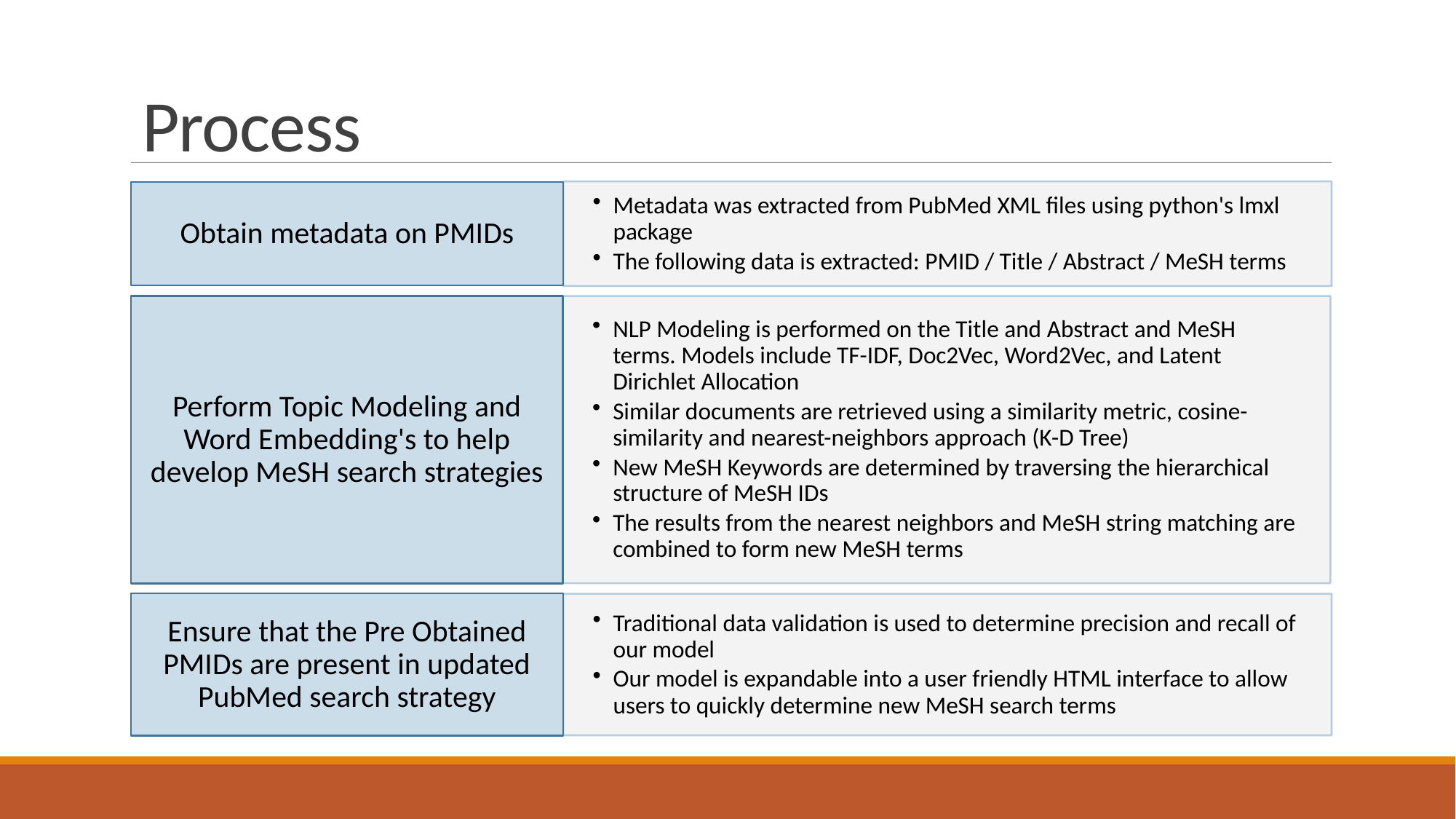

# Process
Metadata was extracted from PubMed XML files using python's lmxl package
The following data is extracted: PMID / Title / Abstract / MeSH terms
Obtain metadata on PMIDs
NLP Modeling is performed on the Title and Abstract and MeSH terms. Models include TF-IDF, Doc2Vec, Word2Vec, and Latent Dirichlet Allocation
Similar documents are retrieved using a similarity metric, cosine-similarity and nearest-neighbors approach (K-D Tree)
New MeSH Keywords are determined by traversing the hierarchical structure of MeSH IDs
The results from the nearest neighbors and MeSH string matching are combined to form new MeSH terms
Perform Topic Modeling and Word Embedding's to help develop MeSH search strategies
Traditional data validation is used to determine precision and recall of our model
Our model is expandable into a user friendly HTML interface to allow users to quickly determine new MeSH search terms
Ensure that the Pre Obtained PMIDs are present in updated PubMed search strategy